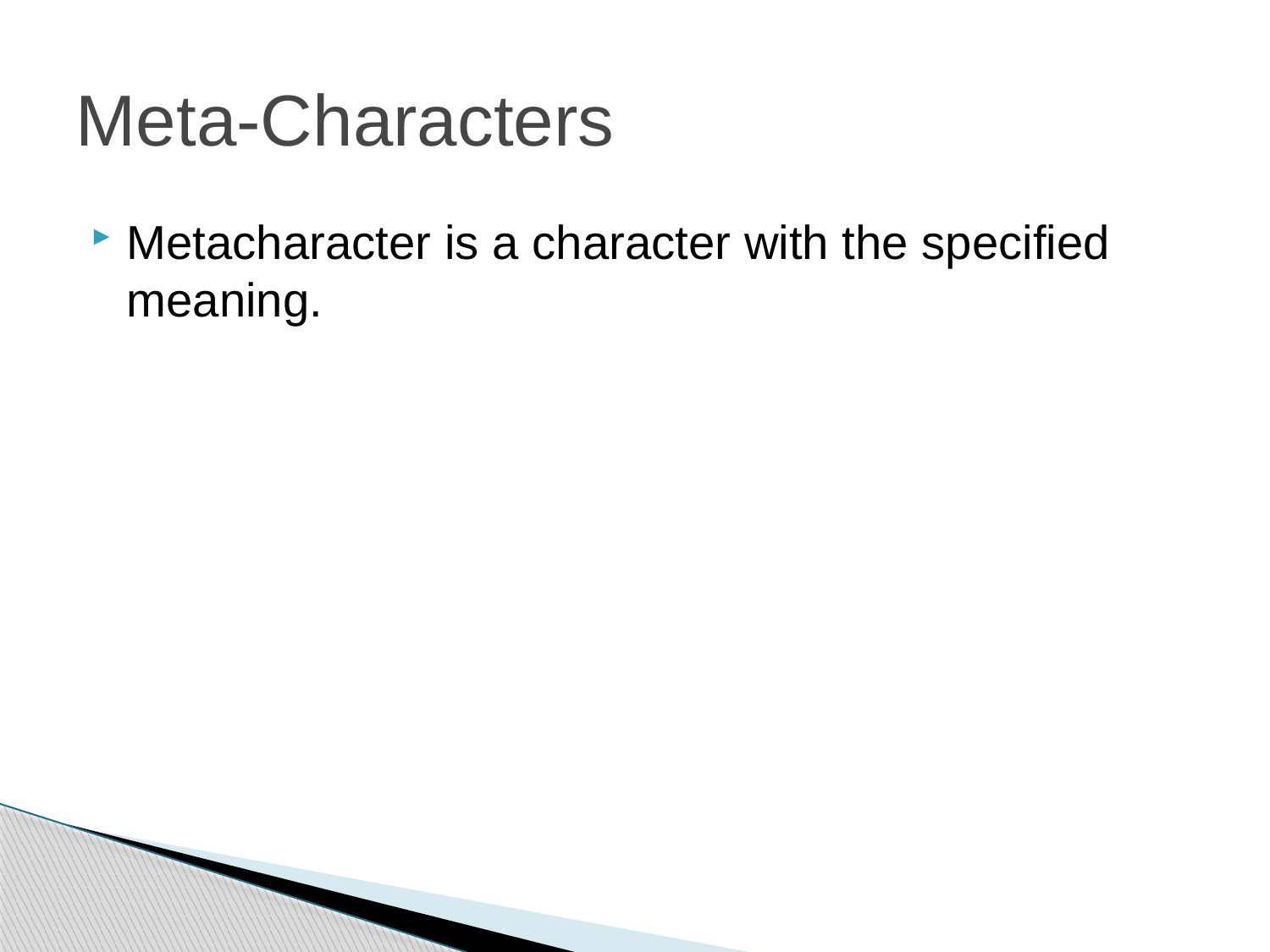

# Meta-Characters
Metacharacter is a character with the specified meaning.